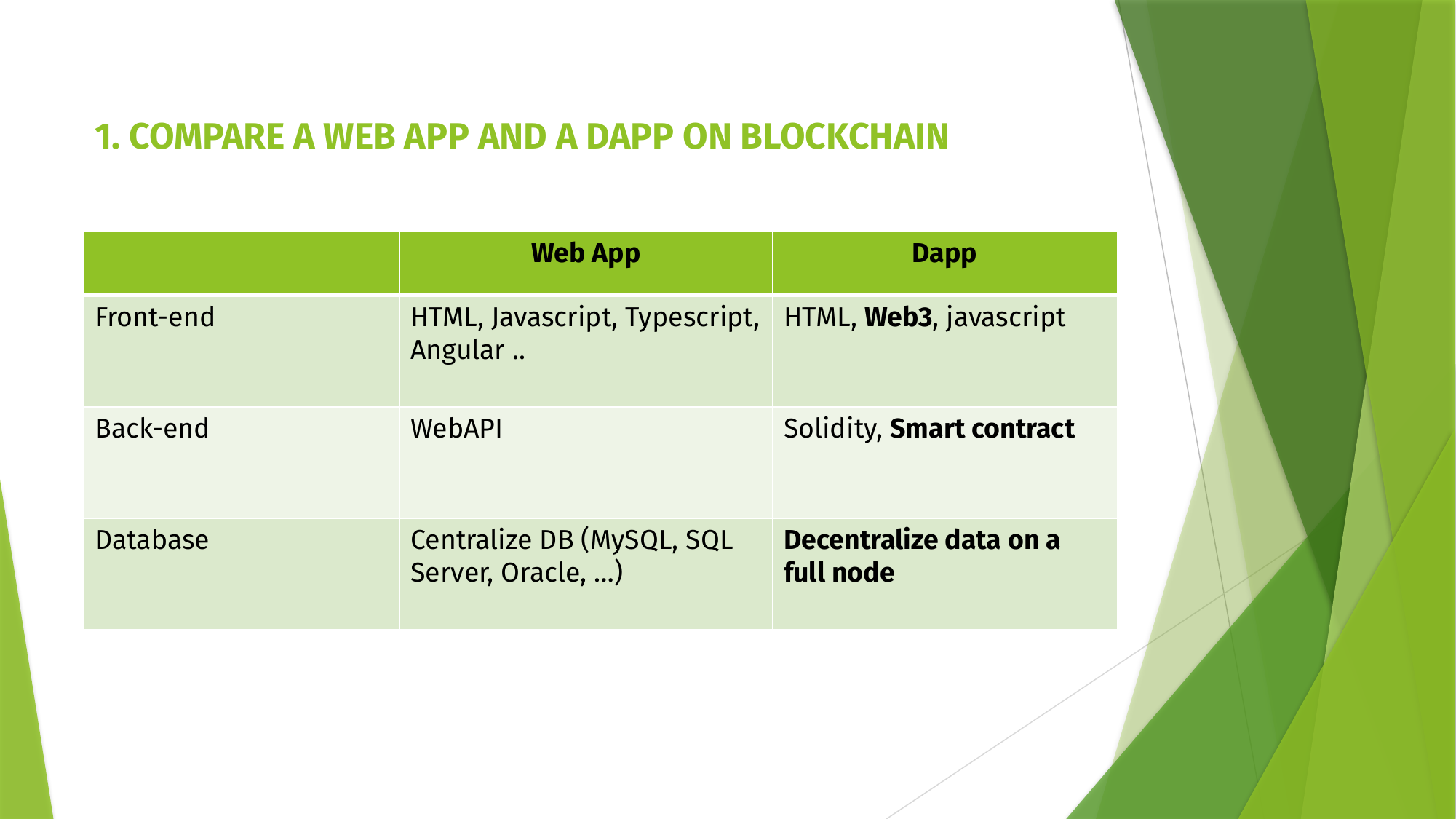

1. COMPARE A WEB APP AND A DAPP ON BLOCKCHAIN

# COMPARE
|  | Web App | Dapp |
| --- | --- | --- |
| Front-end | HTML, Javascript, Typescript, Angular .. | HTML, Web3, javascript |
| Back-end | WebAPI | Solidity, Smart contract |
| Database | Centralize DB (MySQL, SQL Server, Oracle, …) | Decentralize data on a full node |